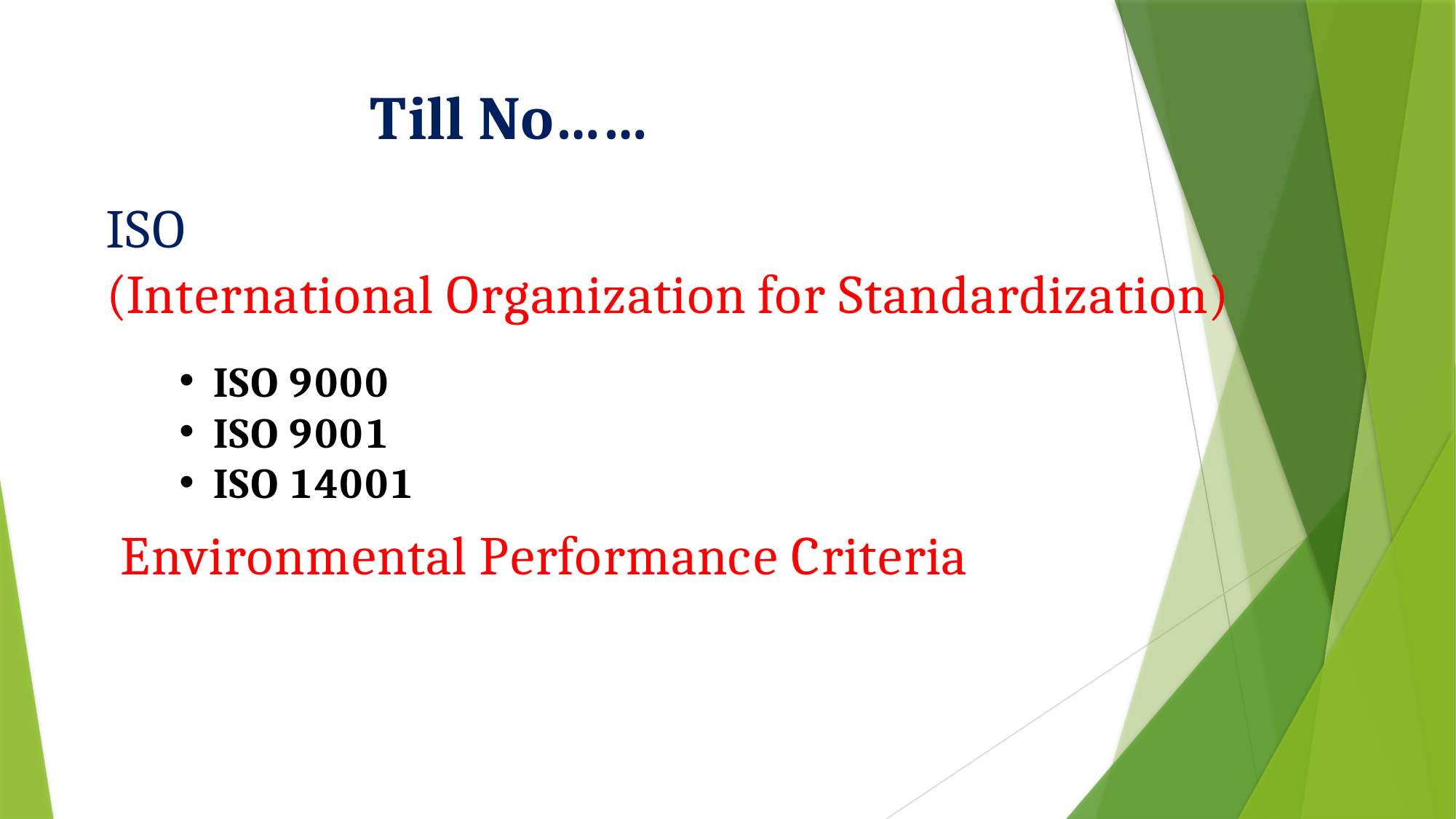

Till No……
# ISO (International Organization for Standardization)
ISO 9000
ISO 9001
ISO 14001
Environmental Performance Criteria